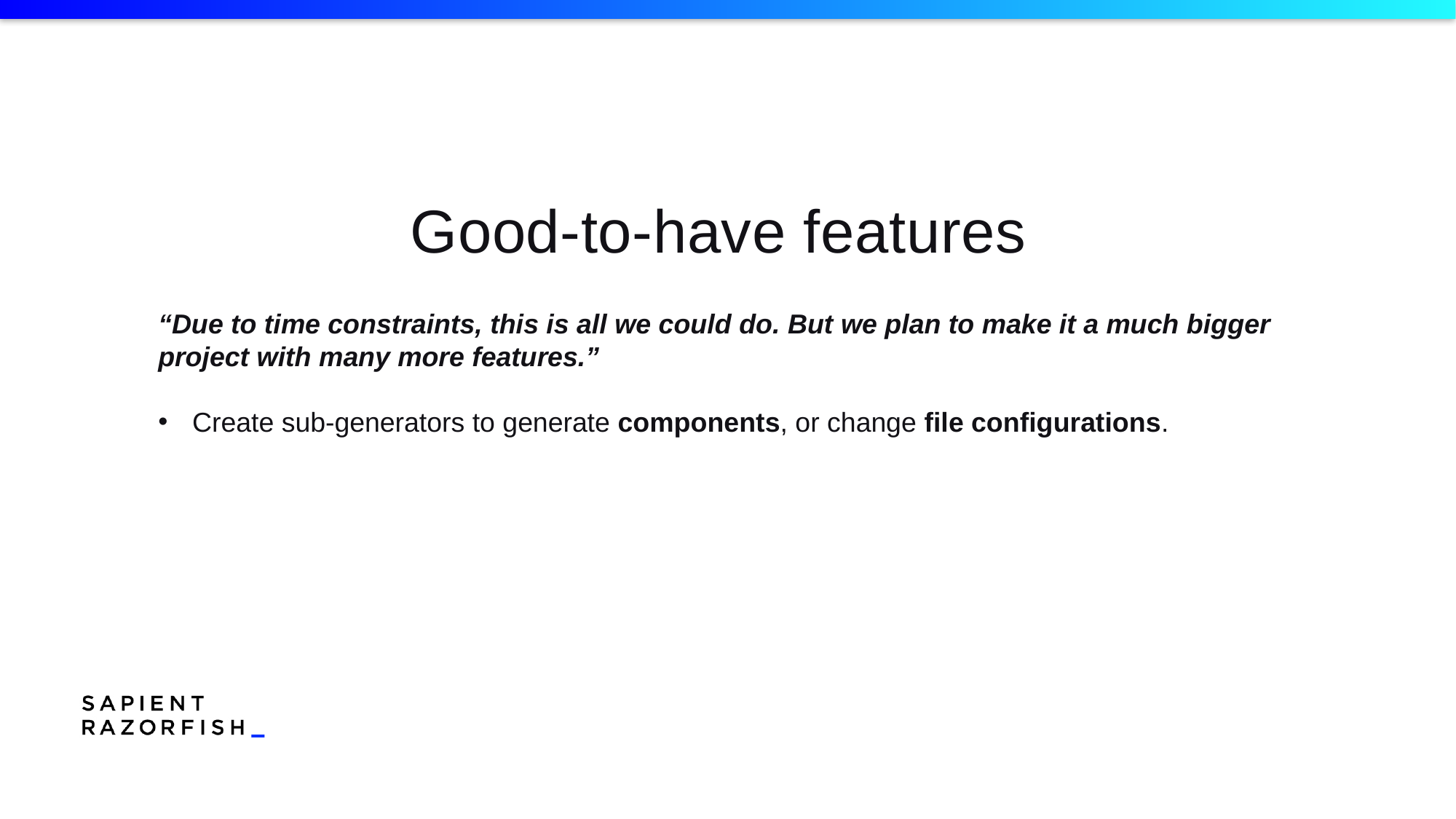

Good-to-have features
“Due to time constraints, this is all we could do. But we plan to make it a much bigger project with many more features.”

Create sub-generators to generate components, or change file configurations.